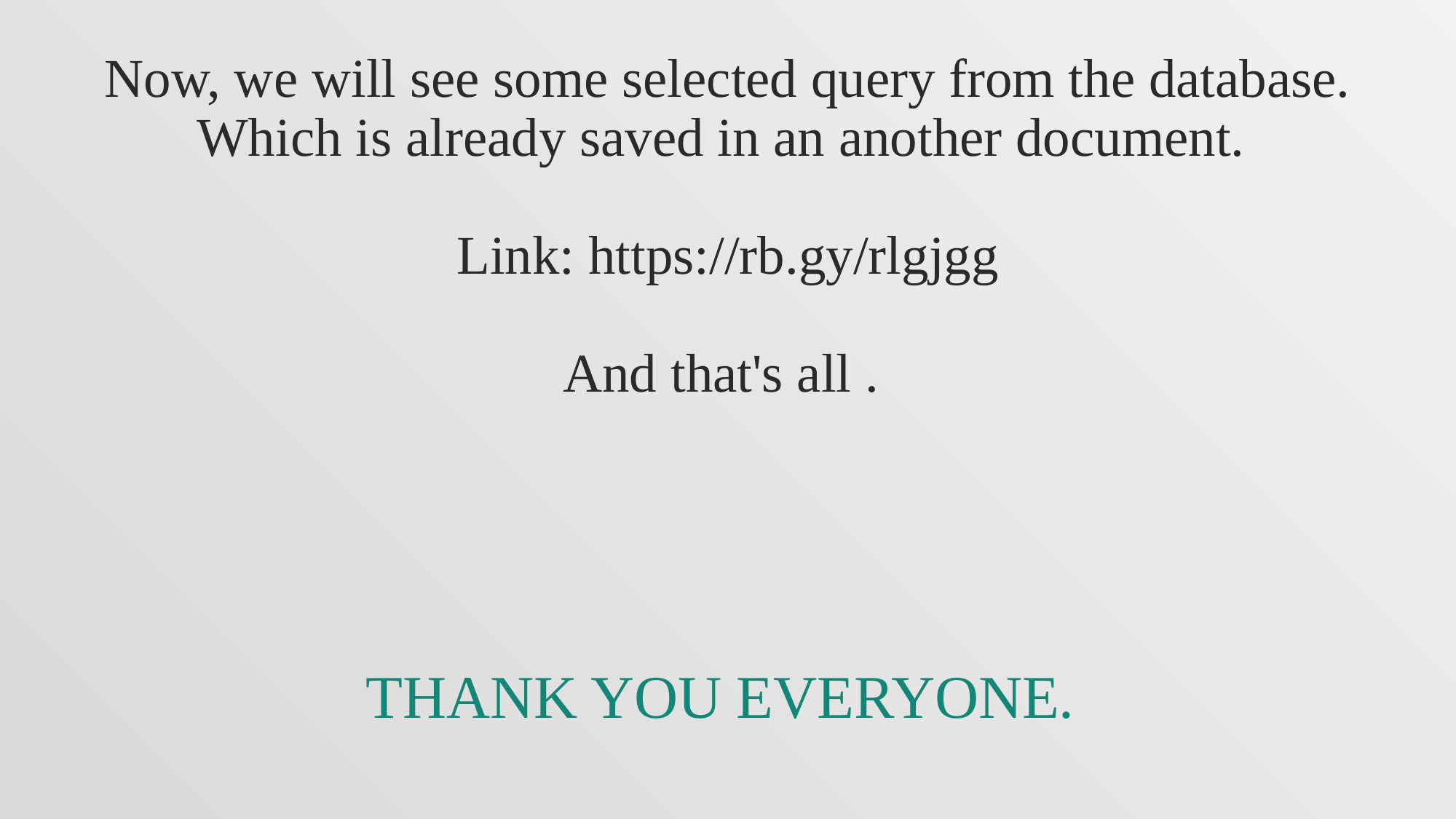

# Now, we will see some selected query from the database. Which is already saved in an another document. Link: https://rb.gy/rlgjgg And that's all . Thank you everyone.